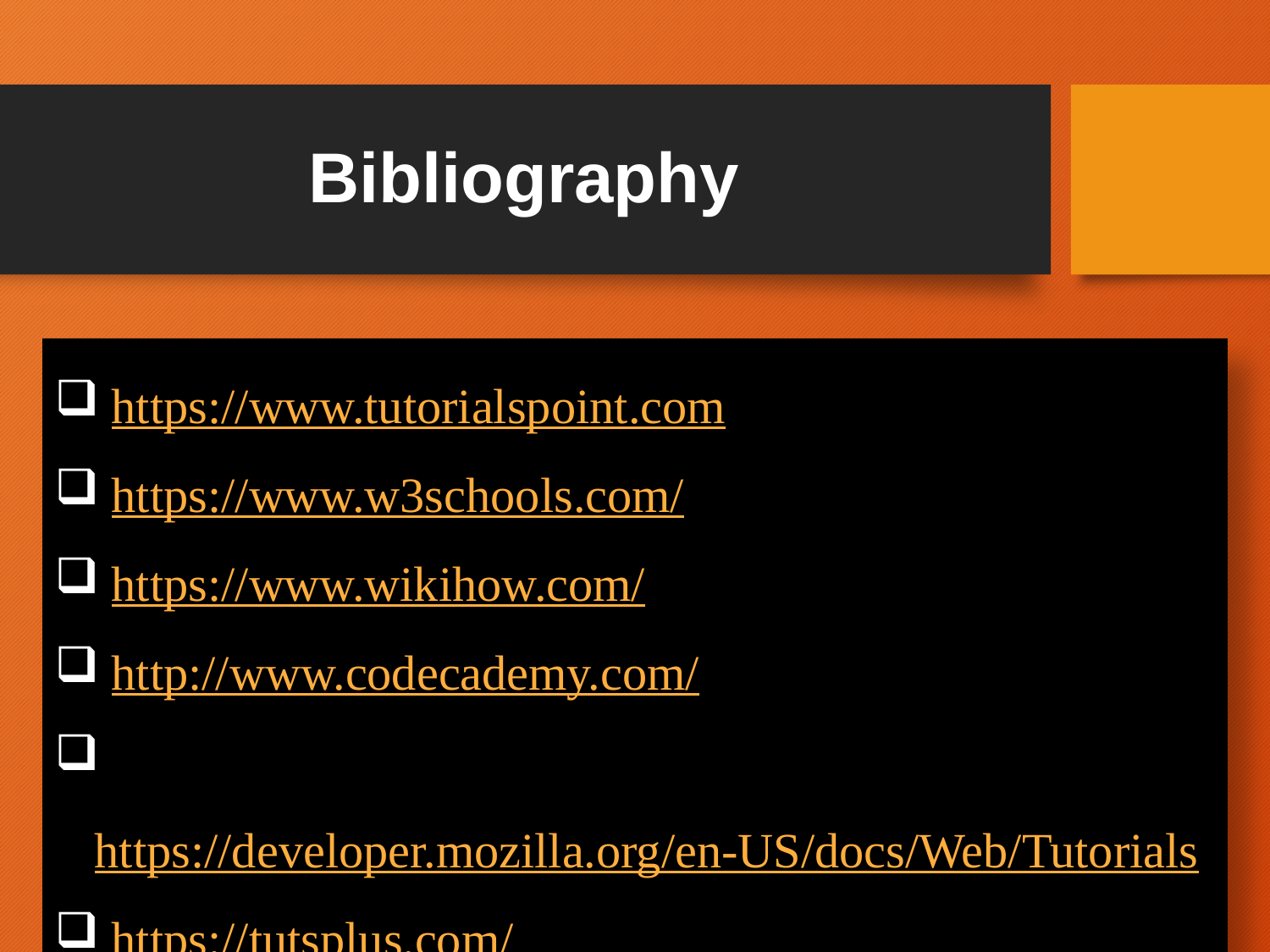

# Bibliography
 https://www.tutorialspoint.com
 https://www.w3schools.com/
 https://www.wikihow.com/
 http://www.codecademy.com/
 https://developer.mozilla.org/en-US/docs/Web/Tutorials
 https://tutsplus.com/